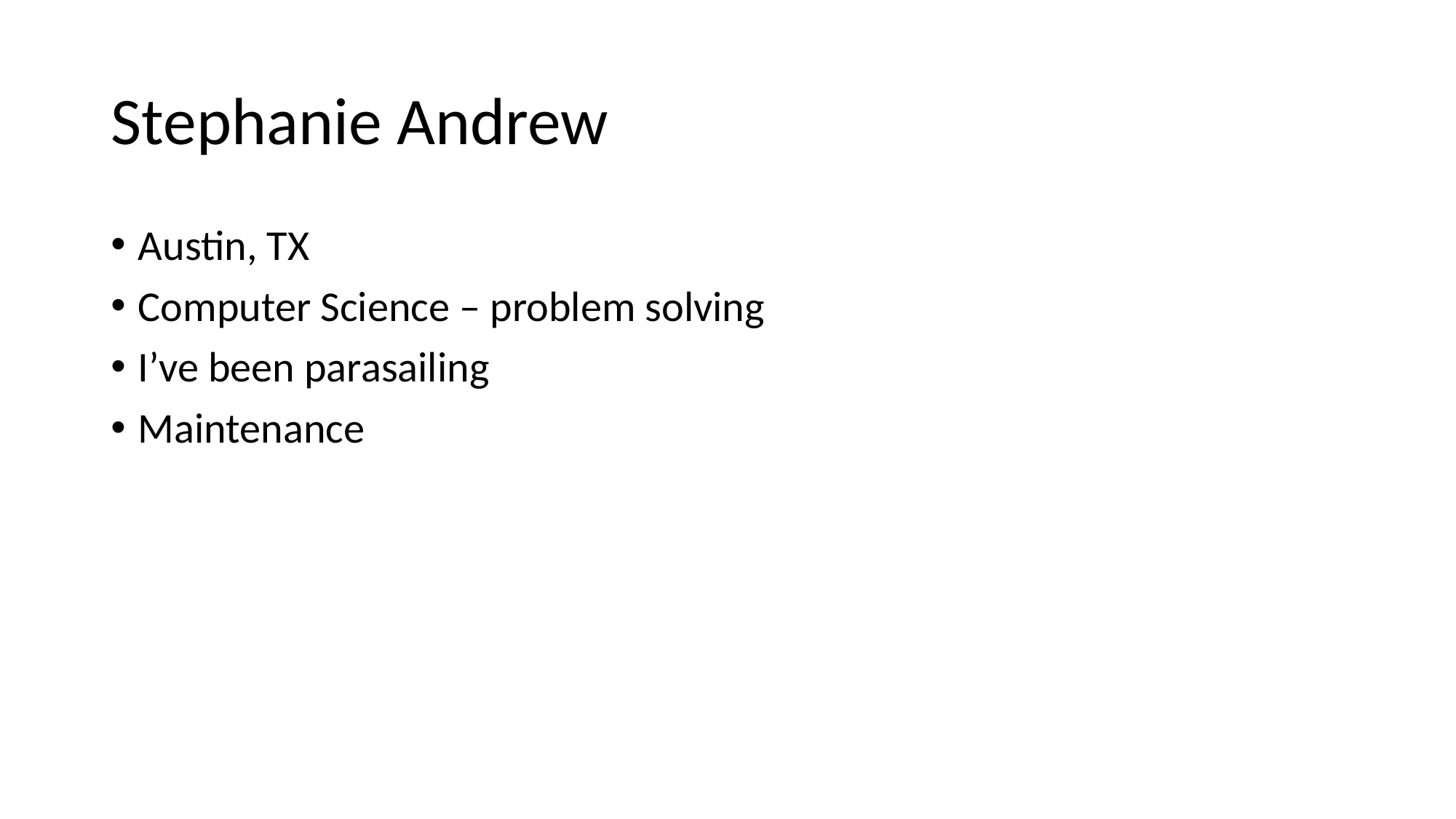

# Stephanie Andrew
Austin, TX
Computer Science – problem solving
I’ve been parasailing
Maintenance